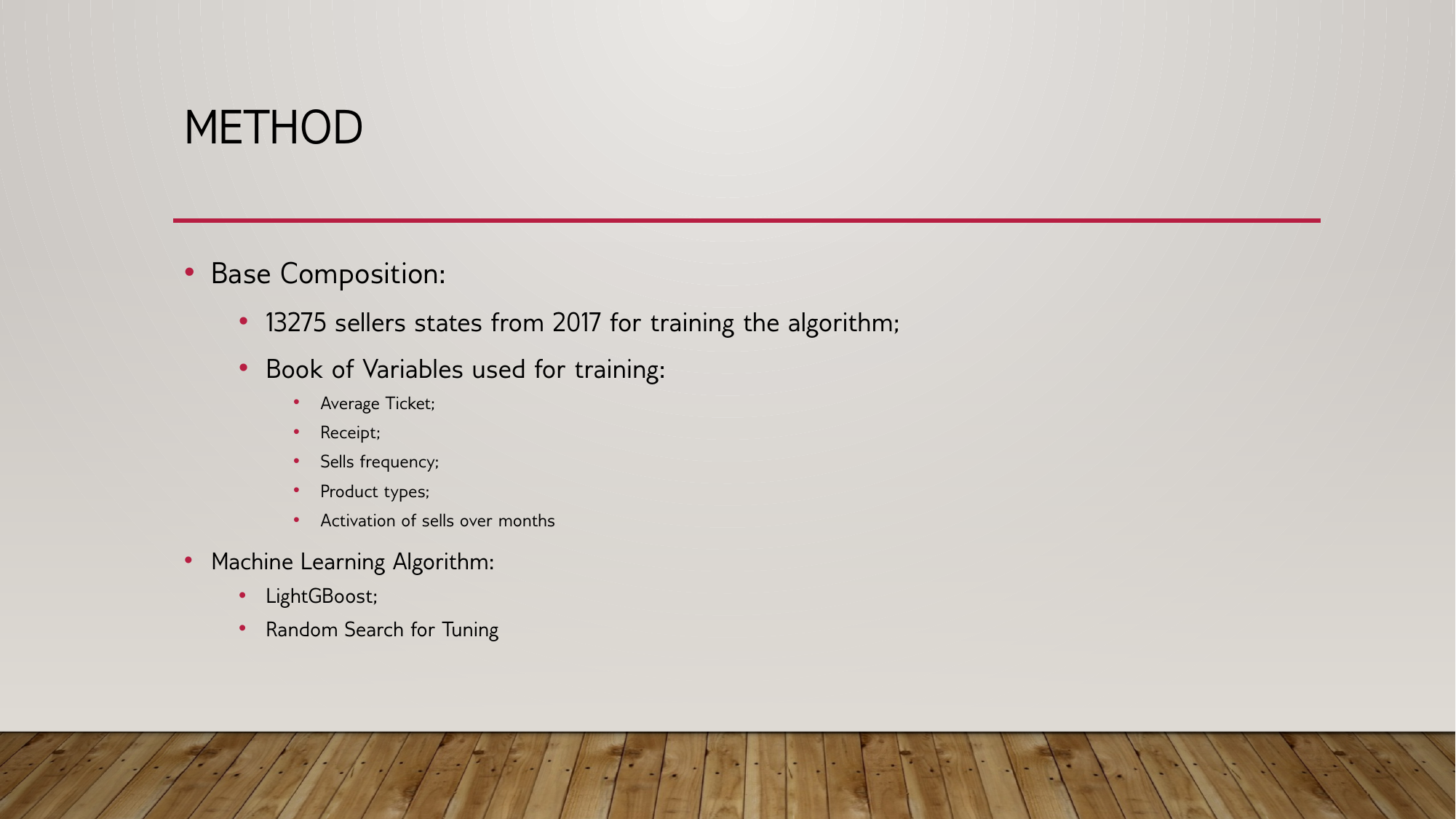

# METHOD
Base Composition:
13275 sellers states from 2017 for training the algorithm;
Book of Variables used for training:
Average Ticket;
Receipt;
Sells frequency;
Product types;
Activation of sells over months
Machine Learning Algorithm:
LightGBoost;
Random Search for Tuning